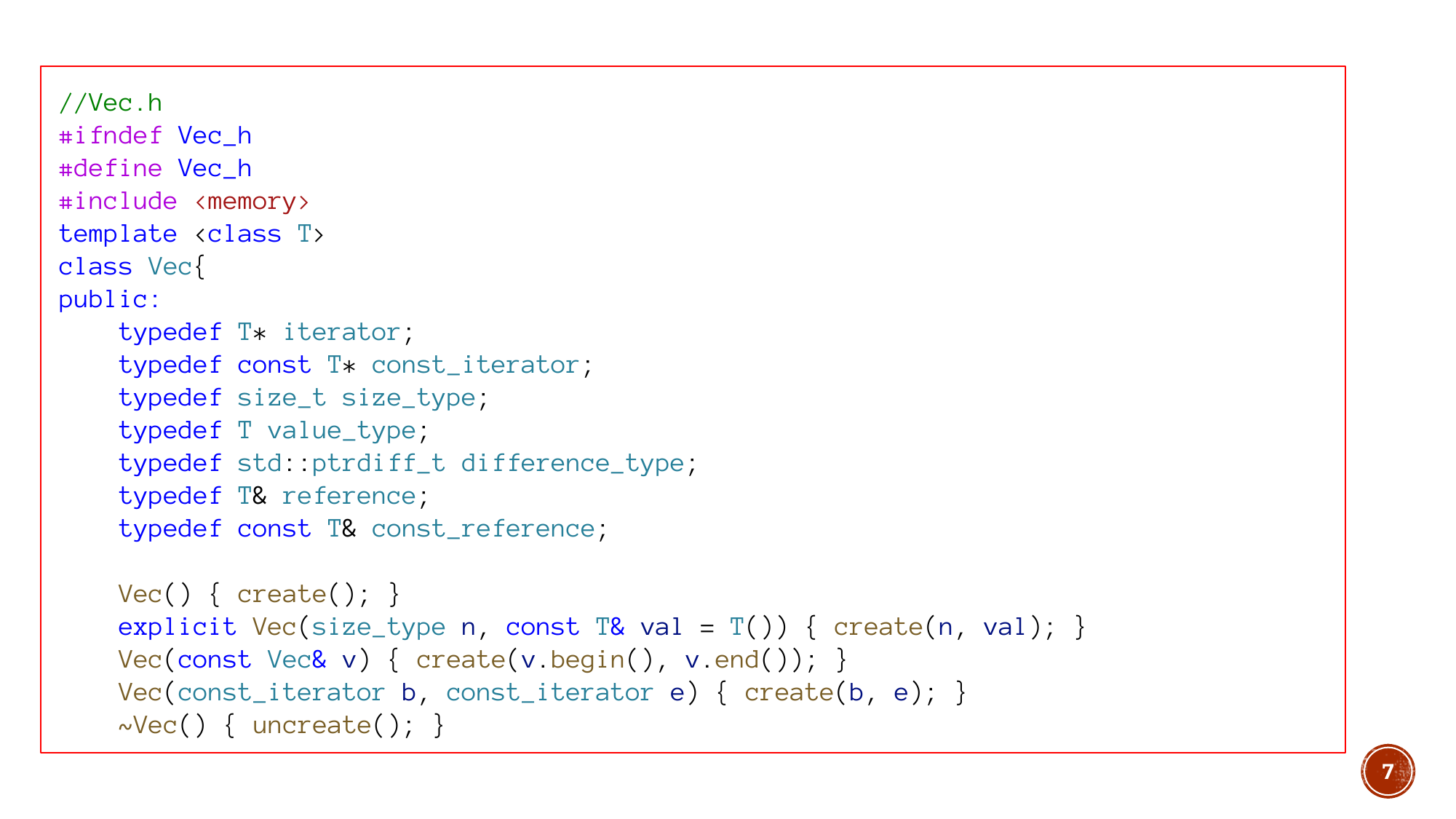

//Vec.h
#ifndef Vec_h
#define Vec_h
#include <memory>
template <class T>
class Vec{
public:
    typedef T* iterator;
    typedef const T* const_iterator;
    typedef size_t size_type;
    typedef T value_type;
    typedef std::ptrdiff_t difference_type;
    typedef T& reference;
    typedef const T& const_reference;

    Vec() { create(); }
    explicit Vec(size_type n, const T& val = T()) { create(n, val); }
    Vec(const Vec& v) { create(v.begin(), v.end()); }
    Vec(const_iterator b, const_iterator e) { create(b, e); }
    ~Vec() { uncreate(); }

7